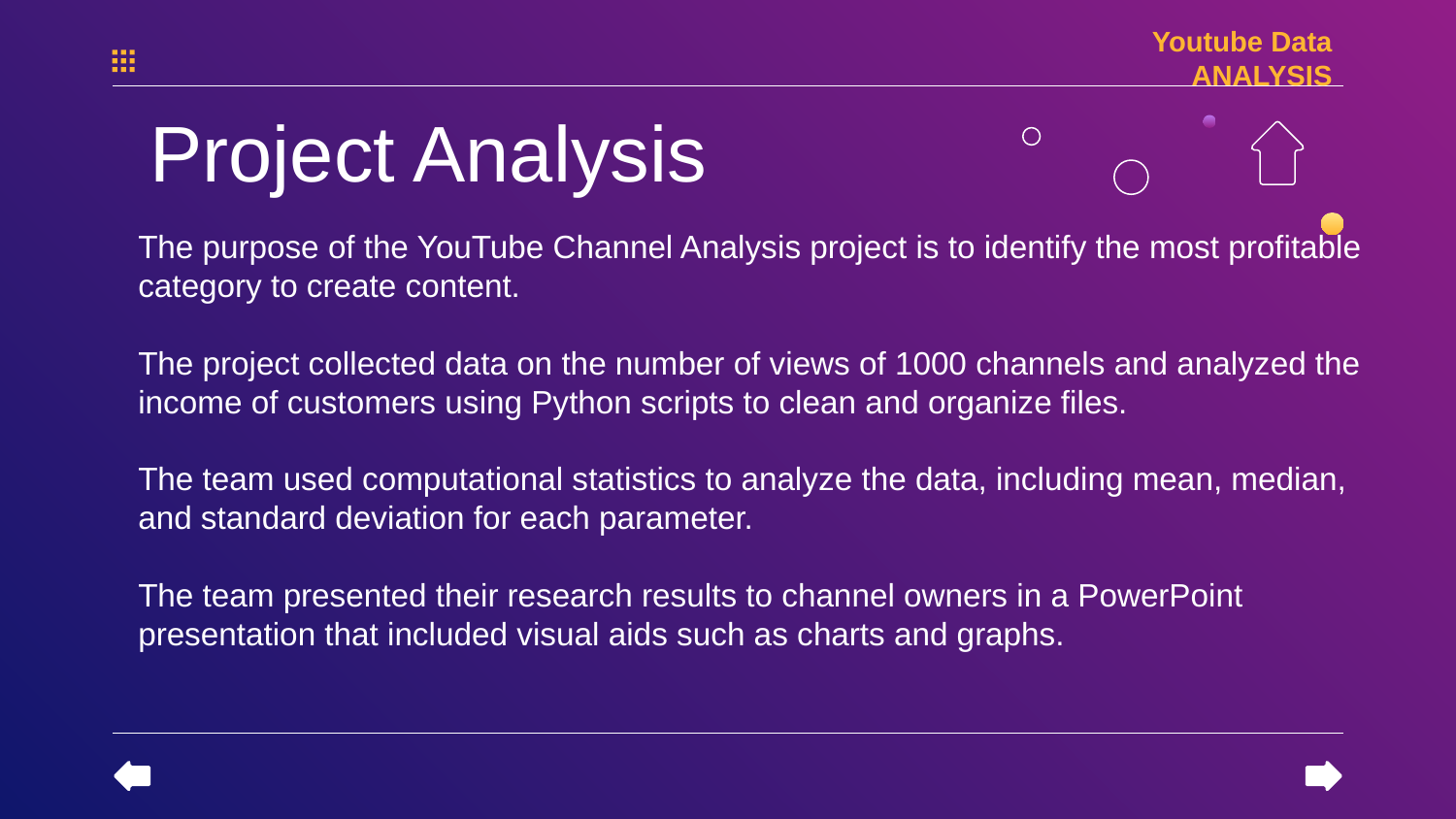

Youtube Data ANALYSIS

 Project Analysis

# The purpose of the YouTube Channel Analysis project is to identify the most profitable category to create content. The project collected data on the number of views of 1000 channels and analyzed the income of customers using Python scripts to clean and organize files. The team used computational statistics to analyze the data, including mean, median, and standard deviation for each parameter. The team presented their research results to channel owners in a PowerPoint presentation that included visual aids such as charts and graphs.